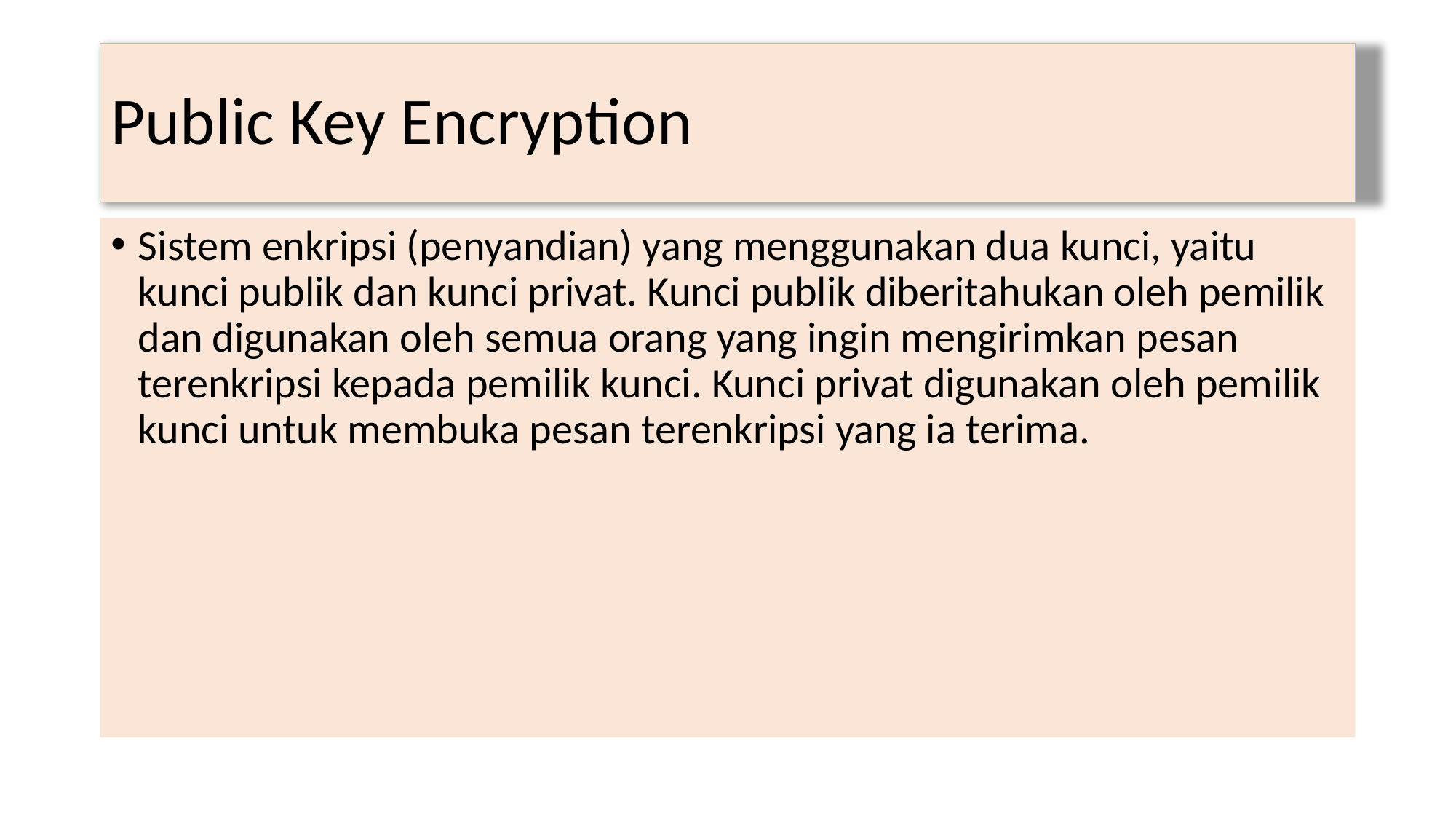

# Public Key Encryption
Sistem enkripsi (penyandian) yang menggunakan dua kunci, yaitu kunci publik dan kunci privat. Kunci publik diberitahukan oleh pemilik dan digunakan oleh semua orang yang ingin mengirimkan pesan terenkripsi kepada pemilik kunci. Kunci privat digunakan oleh pemilik kunci untuk membuka pesan terenkripsi yang ia terima.